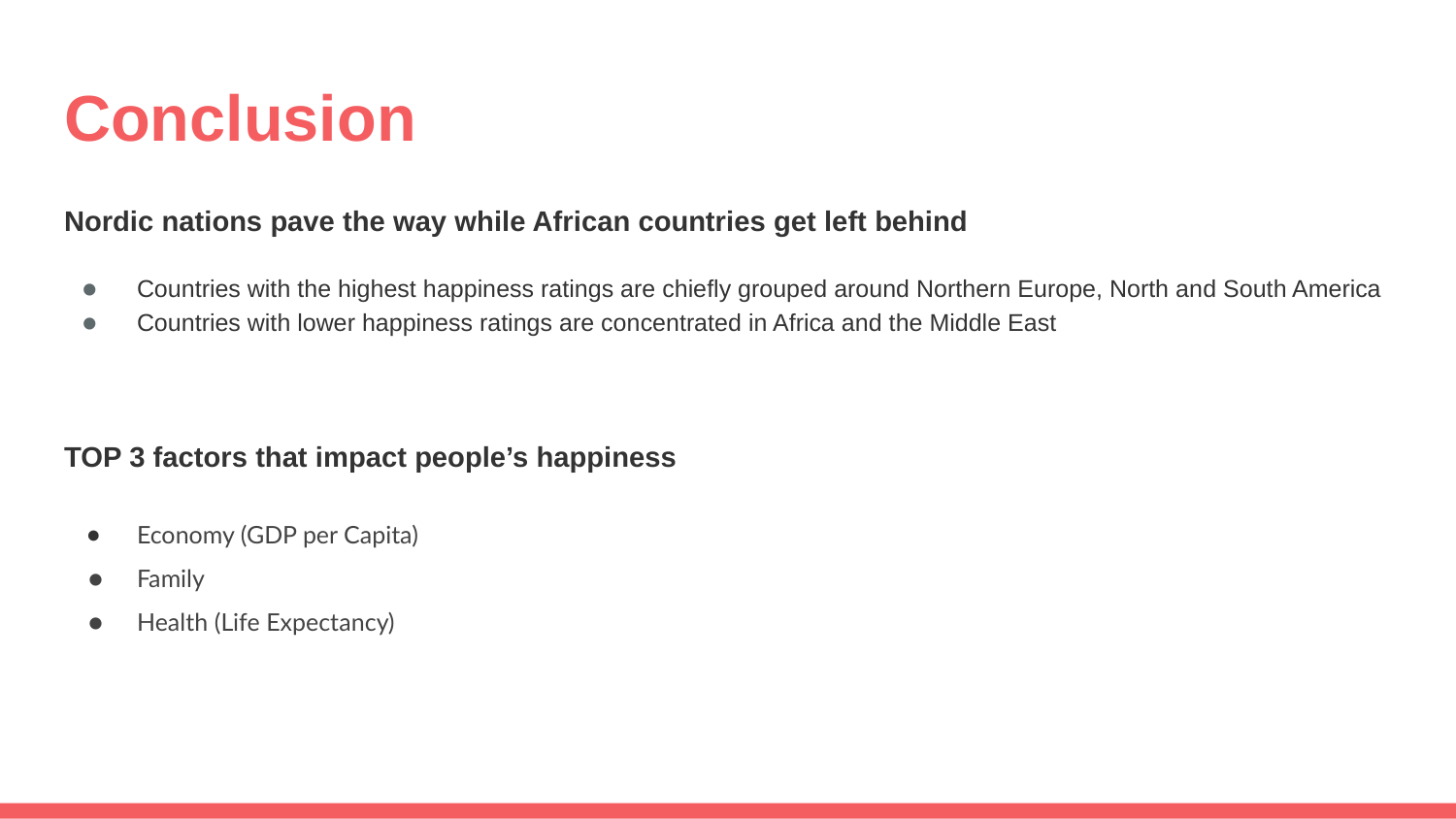

# Conclusion
Nordic nations pave the way while African countries get left behind
Countries with the highest happiness ratings are chiefly grouped around Northern Europe, North and South America
Countries with lower happiness ratings are concentrated in Africa and the Middle East

TOP 3 factors that impact people’s happiness
Economy (GDP per Capita)
Family
Health (Life Expectancy)